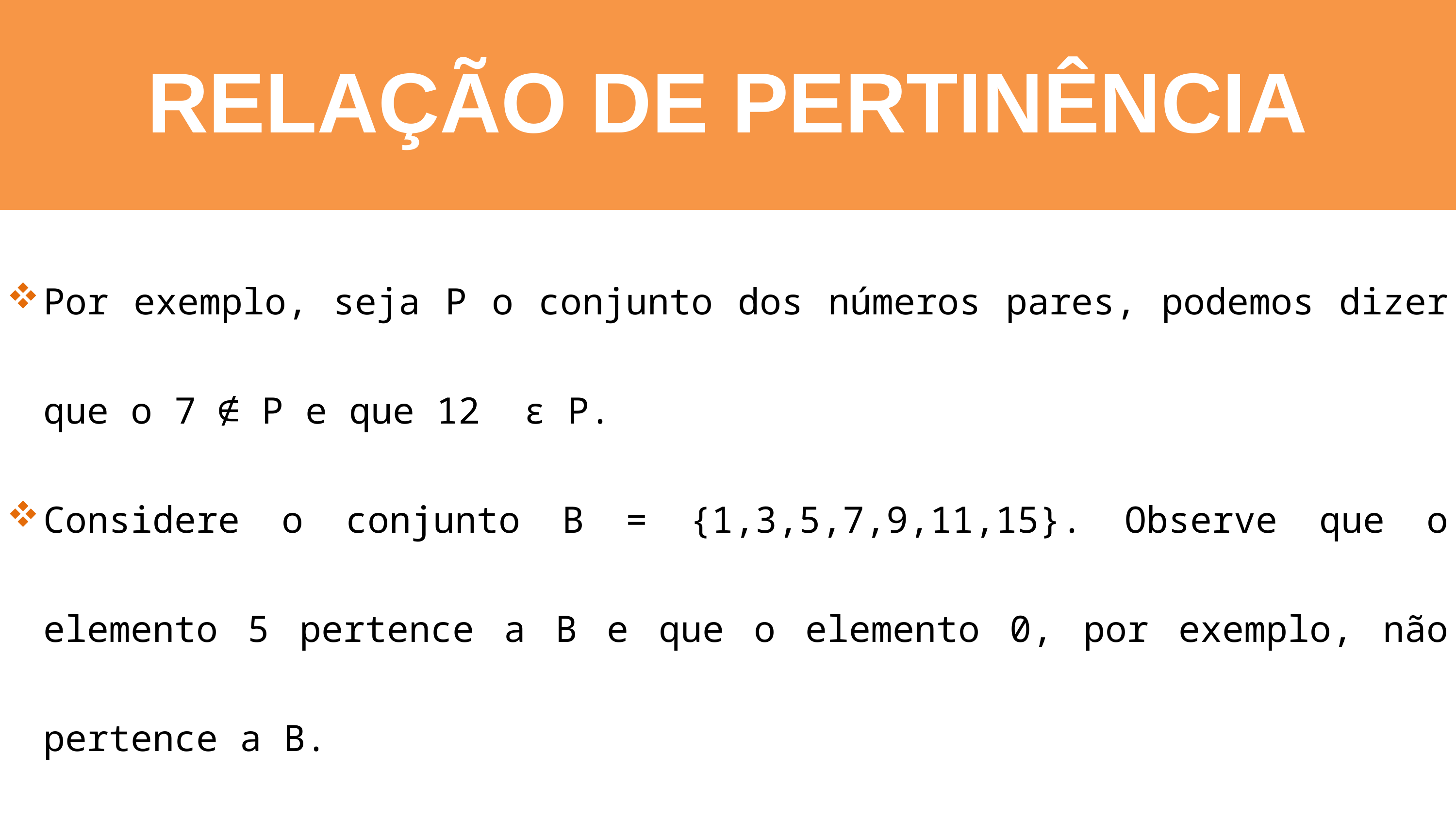

RELAÇÃO DE PERTINÊNCIA
Por exemplo, seja P o conjunto dos números pares, podemos dizer que o 7 ∉ P e que 12  ϵ P.
Considere o conjunto B = {1,3,5,7,9,11,15}. Observe que o elemento 5 pertence a B e que o elemento 0, por exemplo, não pertence a B.